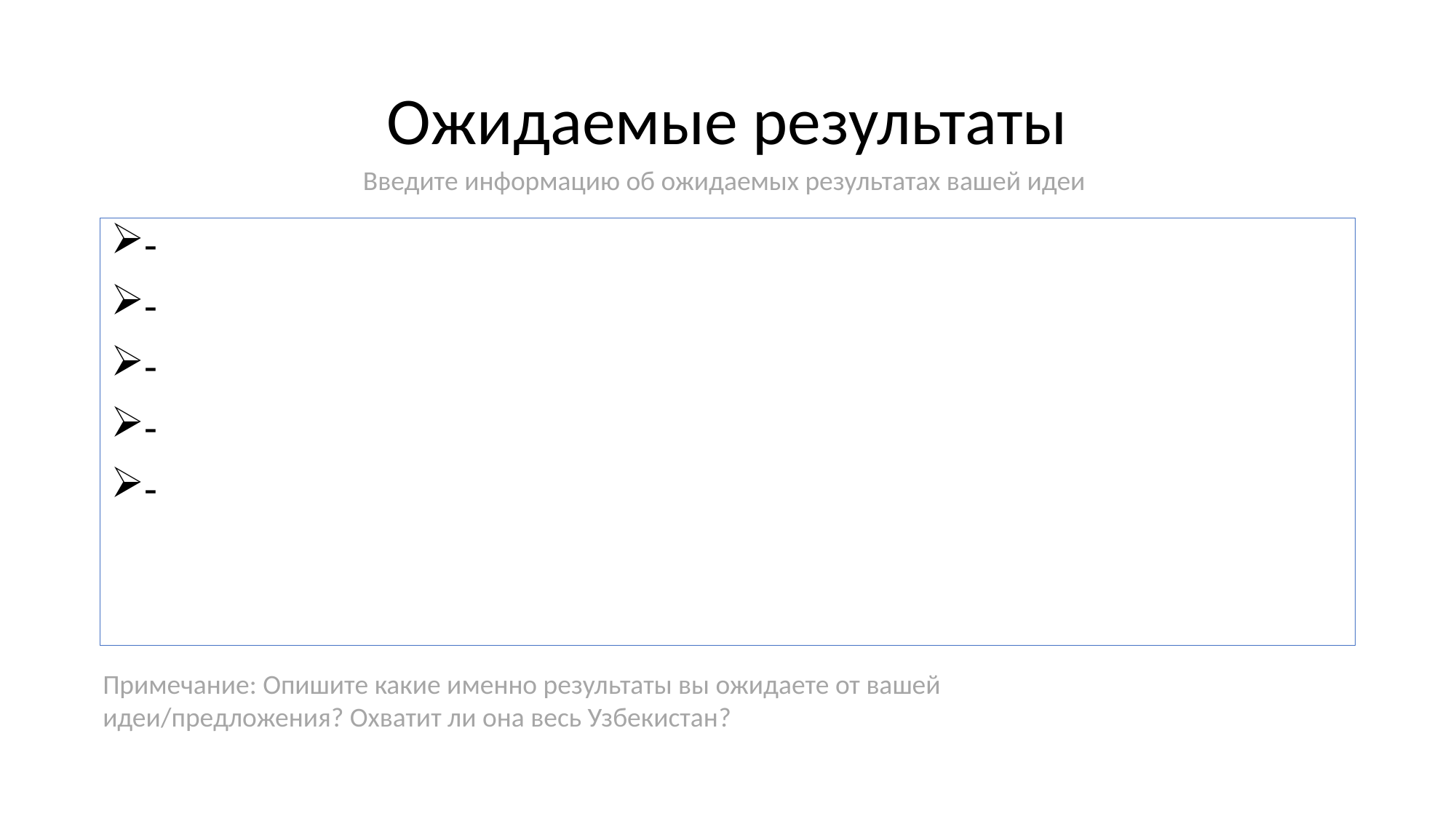

# Ожидаемые результаты
Введите информацию об ожидаемых результатах вашей идеи
-
-
-
-
-
Примечание: Опишите какие именно результаты вы ожидаете от вашей идеи/предложения? Охватит ли она весь Узбекистан?